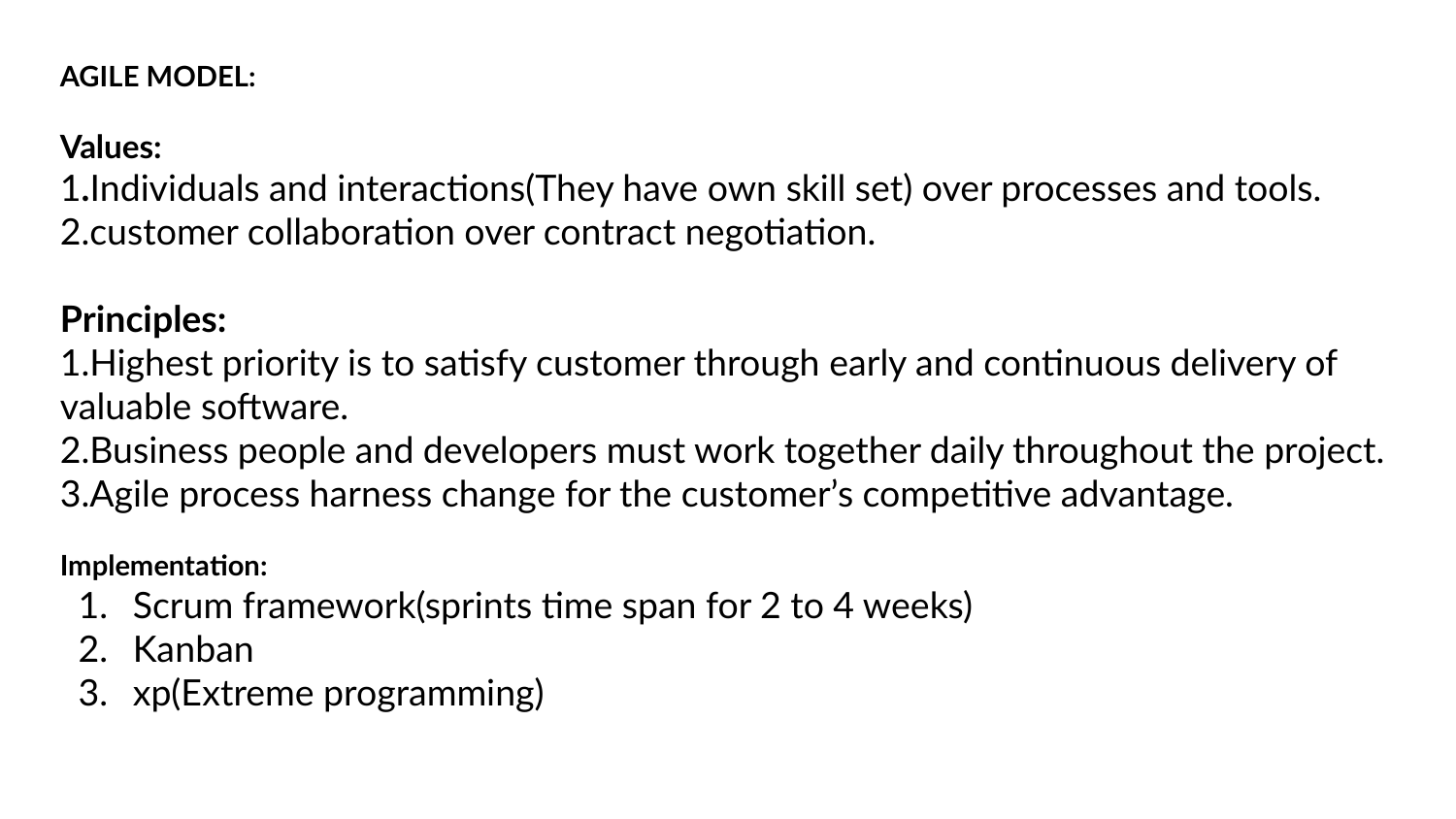

AGILE MODEL:

Values:
1.Individuals and interactions(They have own skill set) over processes and tools.
2.customer collaboration over contract negotiation.

Principles:
1.Highest priority is to satisfy customer through early and continuous delivery of valuable software.
2.Business people and developers must work together daily throughout the project.
3.Agile process harness change for the customer’s competitive advantage.

Implementation:
Scrum framework(sprints time span for 2 to 4 weeks)
Kanban
xp(Extreme programming)